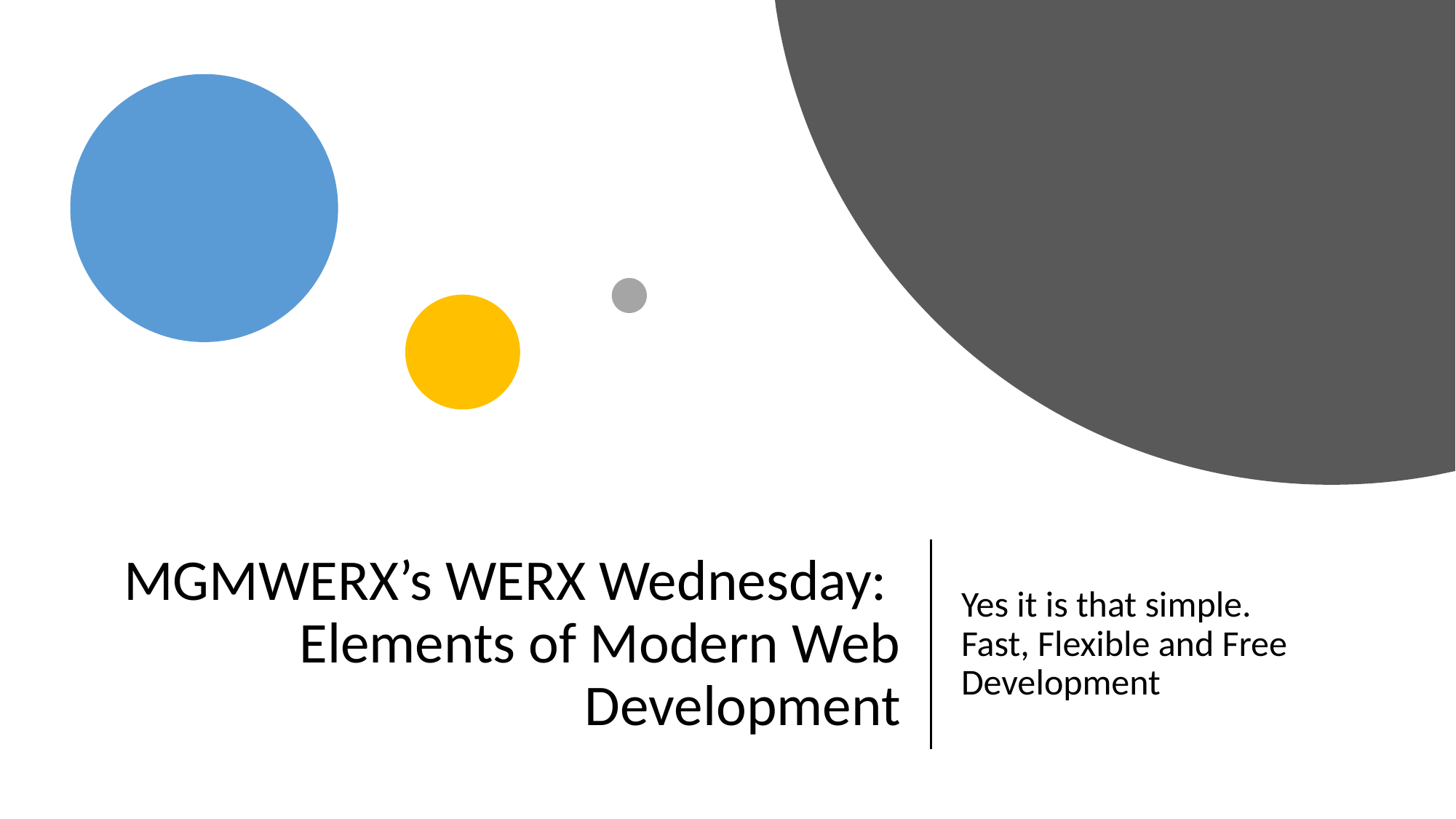

# MGMWERX’s WERX Wednesday: Elements of Modern Web Development
Yes it is that simple.  Fast, Flexible and Free Development